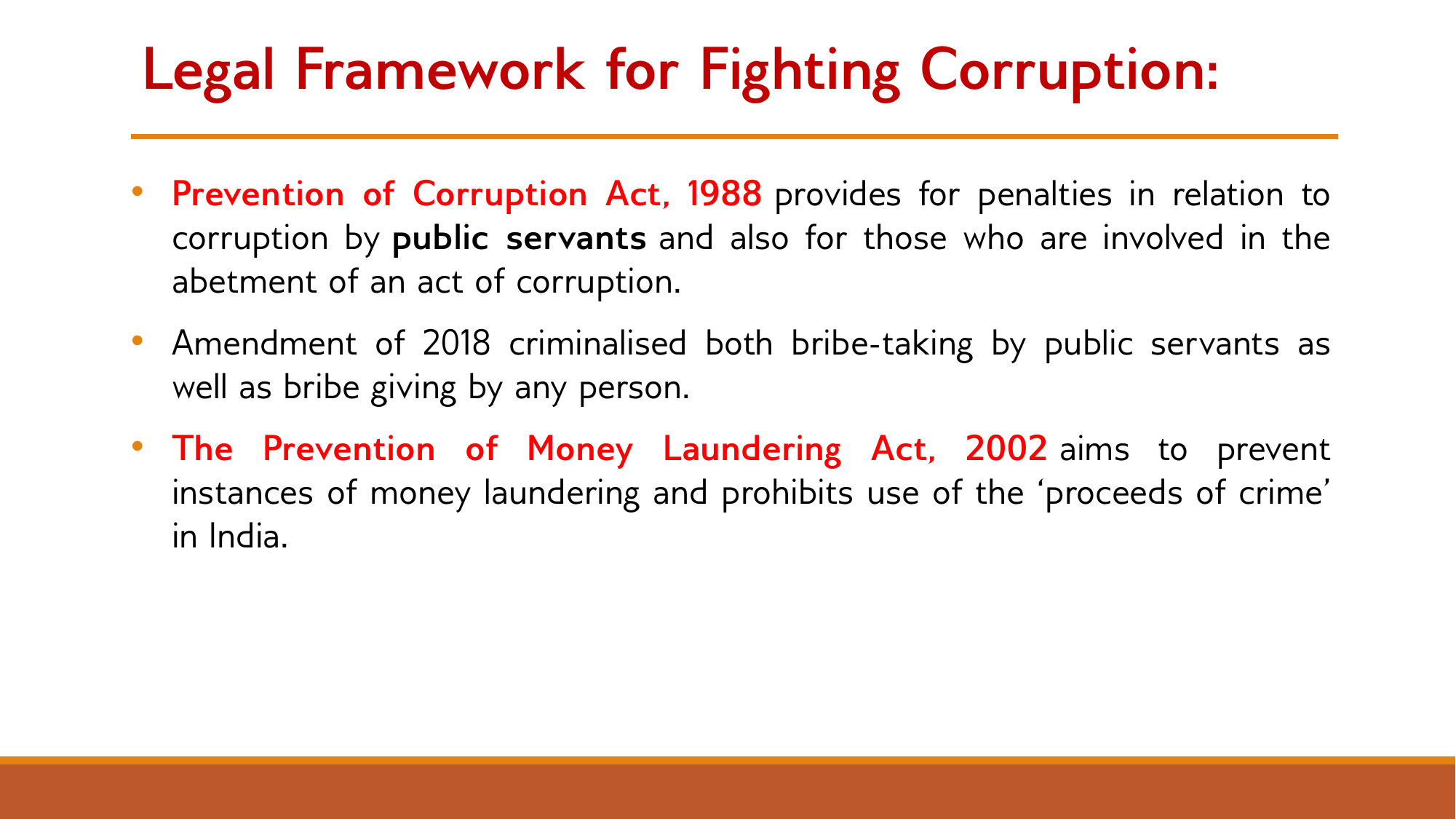

# Legal Framework for Fighting Corruption:
Prevention of Corruption Act, 1988 provides for penalties in relation to corruption by public servants and also for those who are involved in the abetment of an act of corruption.
Amendment of 2018 criminalised both bribe-taking by public servants as well as bribe giving by any person.
The Prevention of Money Laundering Act, 2002 aims to prevent instances of money laundering and prohibits use of the ‘proceeds of crime’ in India.